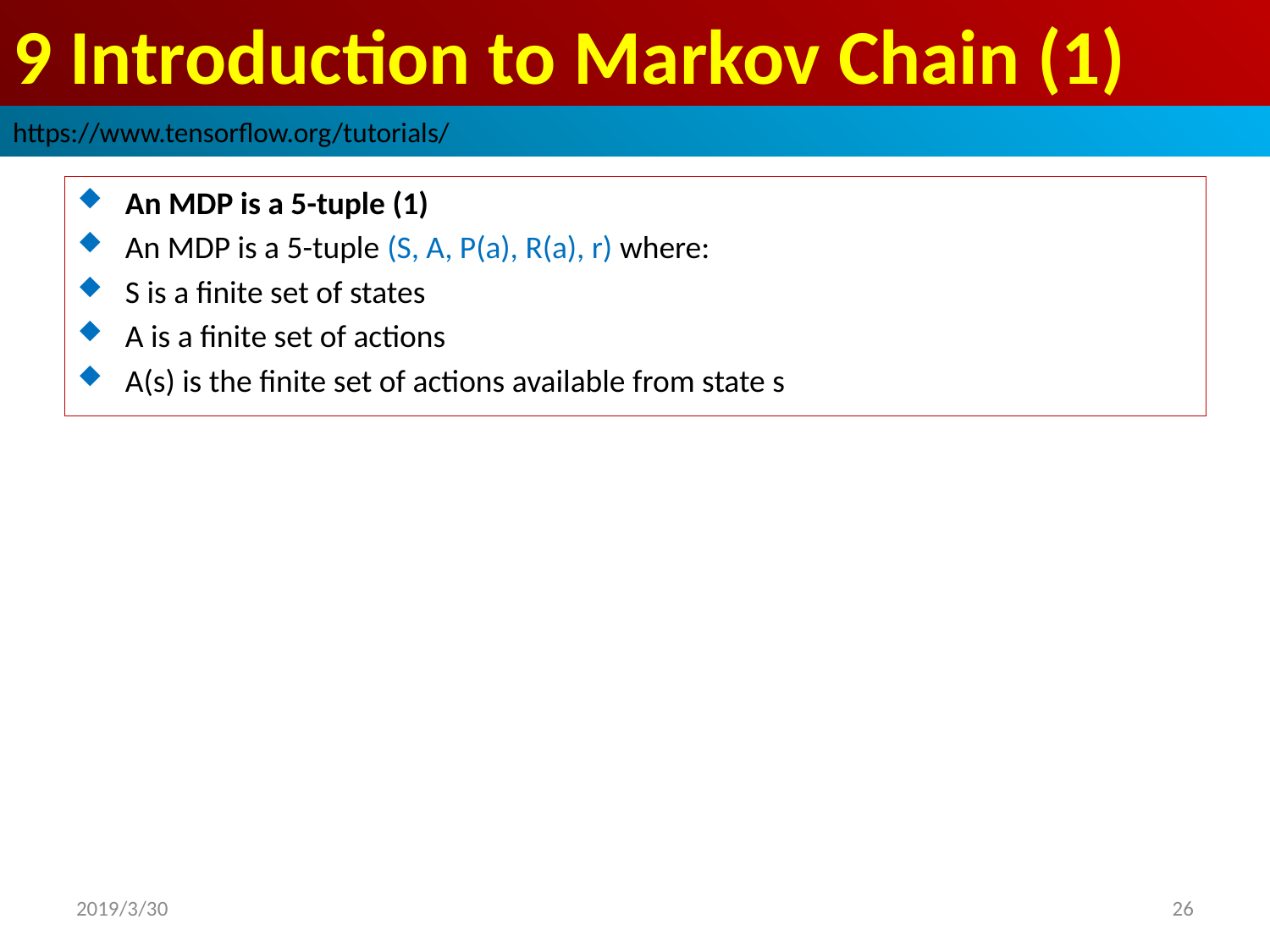

# 9 Introduction to Markov Chain (1)
https://www.tensorflow.org/tutorials/
An MDP is a 5-tuple (1)
An MDP is a 5-tuple (S, A, P(a), R(a), r) where:
S is a finite set of states
A is a finite set of actions
A(s) is the finite set of actions available from state s

2019/3/30
26